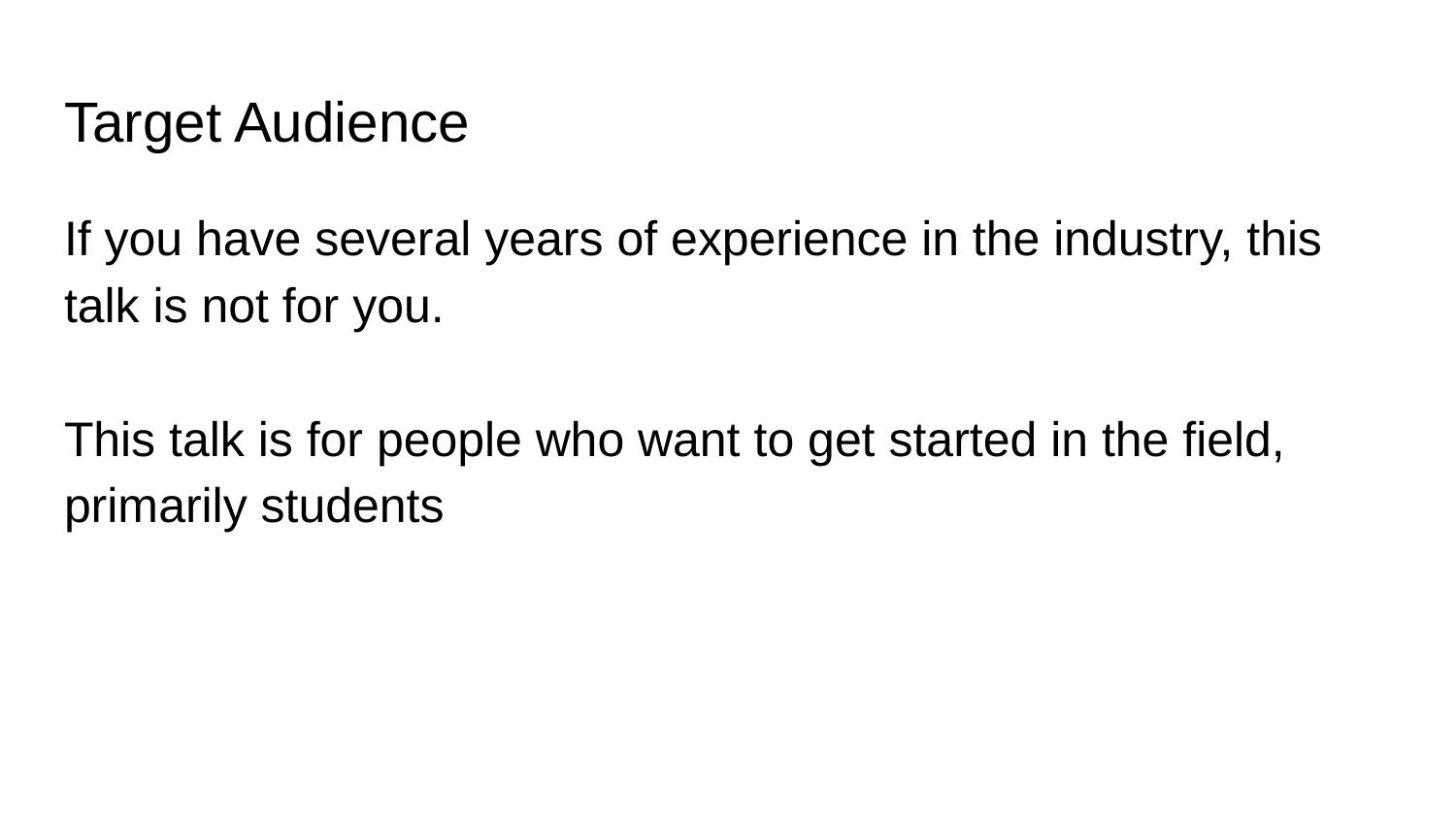

# Target Audience
If you have several years of experience in the industry, this talk is not for you.
This talk is for people who want to get started in the field, primarily students